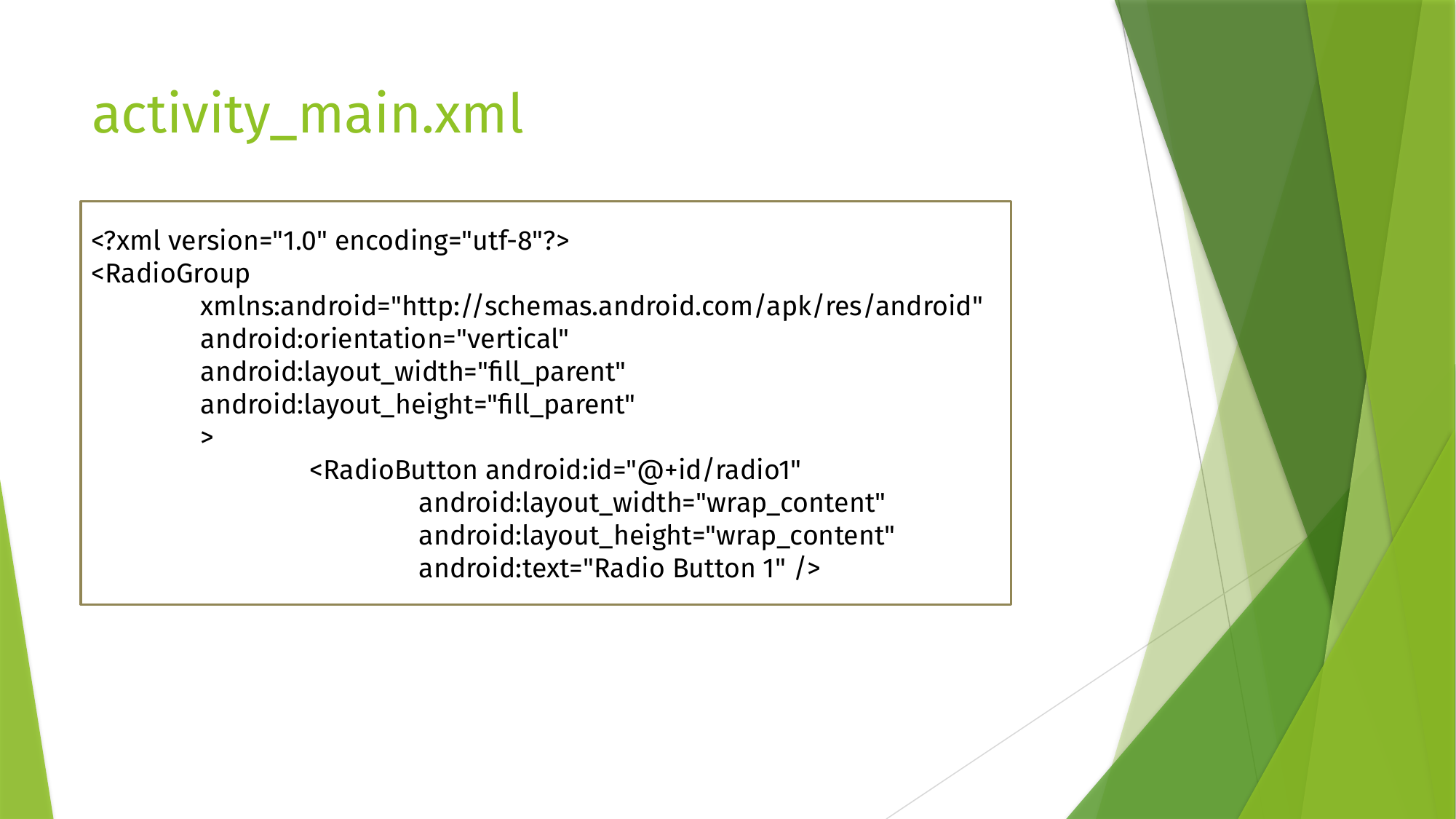

# activity_main.xml
<?xml version="1.0" encoding="utf-8"?>
<RadioGroup
	xmlns:android="http://schemas.android.com/apk/res/android"
	android:orientation="vertical"
	android:layout_width="fill_parent"
	android:layout_height="fill_parent"
	>
		<RadioButton android:id="@+id/radio1"
			android:layout_width="wrap_content"
			android:layout_height="wrap_content"
			android:text="Radio Button 1" />